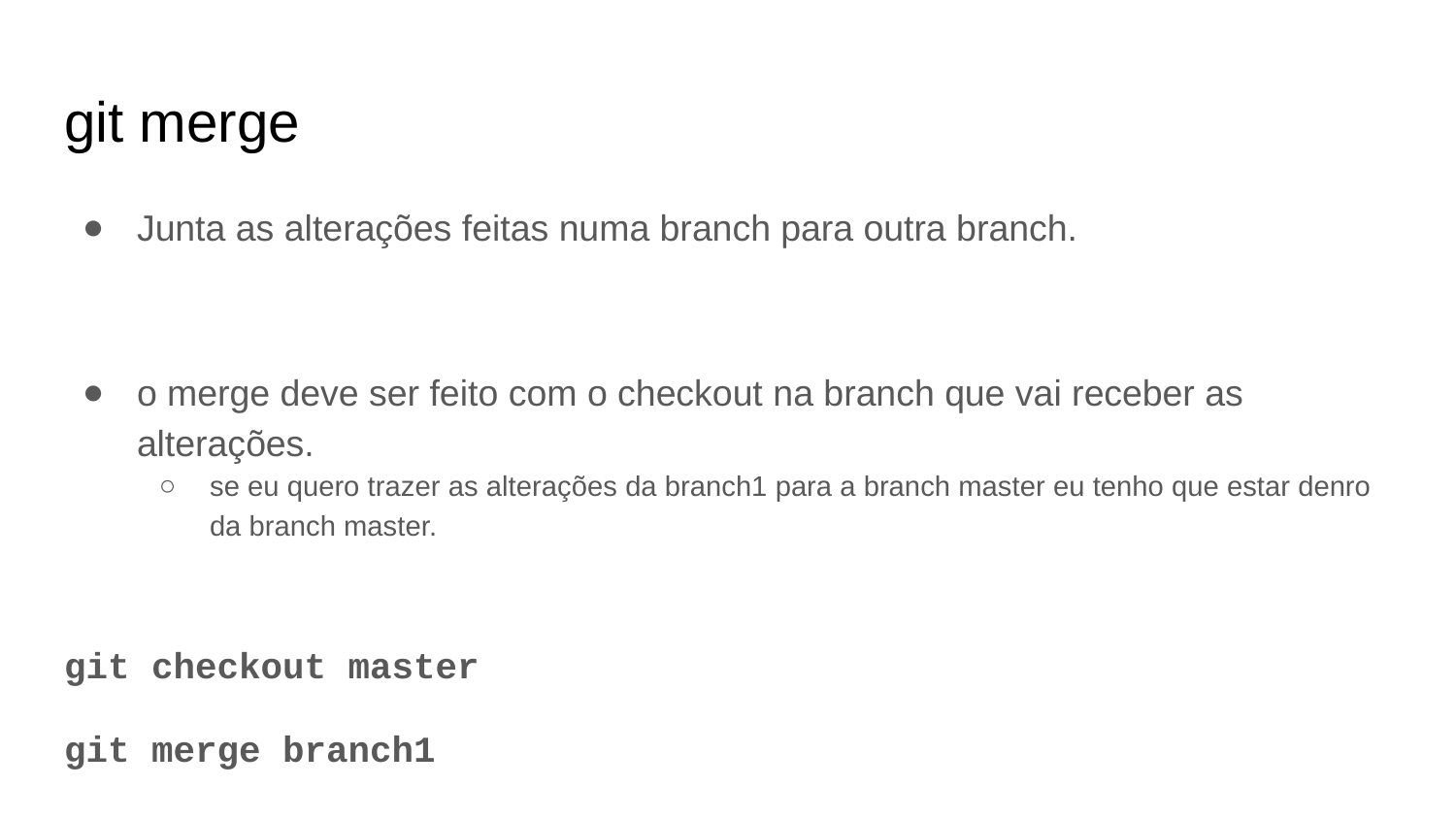

# git merge
Junta as alterações feitas numa branch para outra branch.

o merge deve ser feito com o checkout na branch que vai receber as alterações.
se eu quero trazer as alterações da branch1 para a branch master eu tenho que estar denro da branch master.

git checkout master
git merge branch1